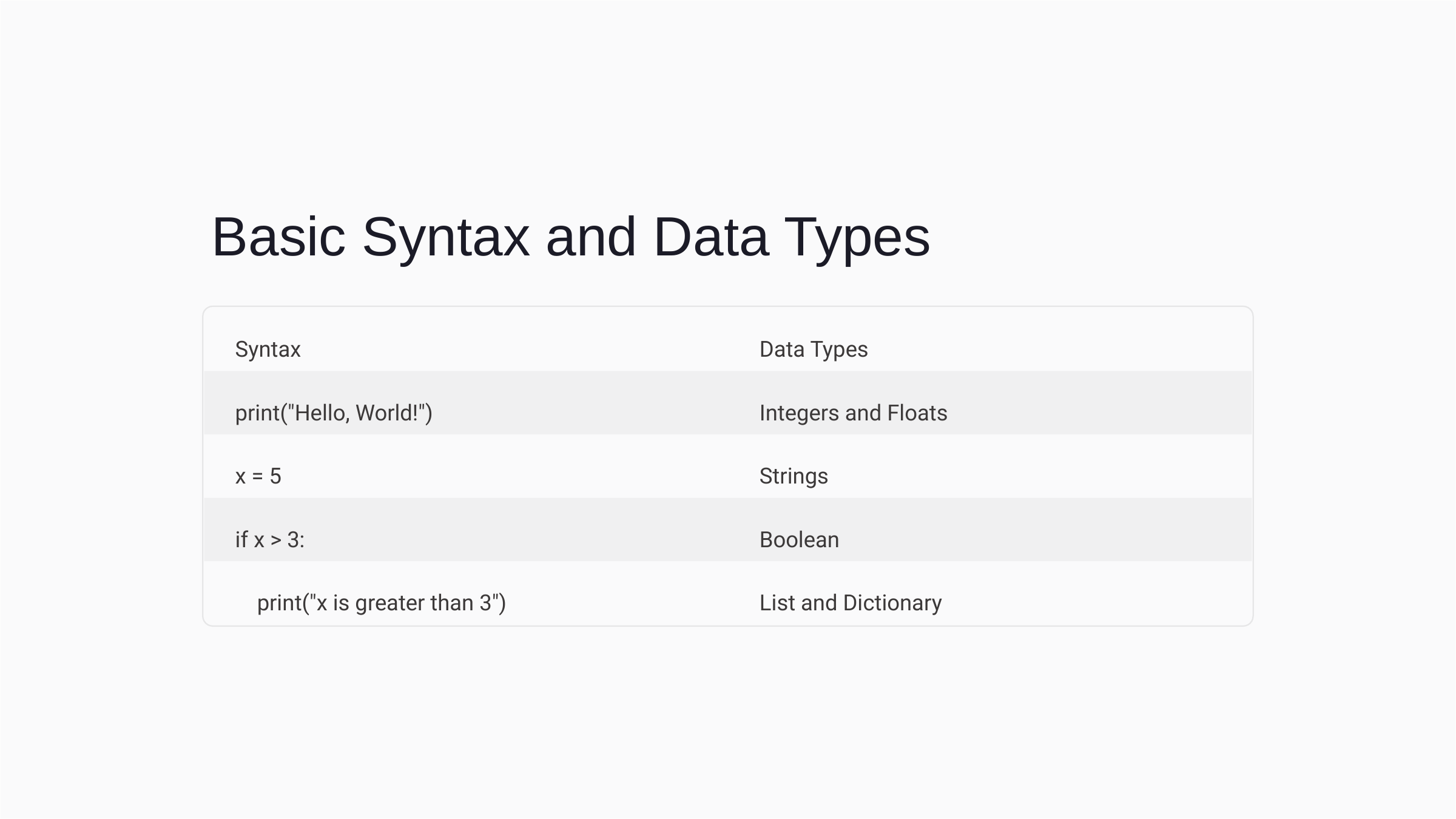

Basic Syntax and Data Types

Syntax
Data Types

print("Hello, World!")
Integers and Floats

x = 5
Strings

if x > 3:
Boolean

    print("x is greater than 3")
List and Dictionary